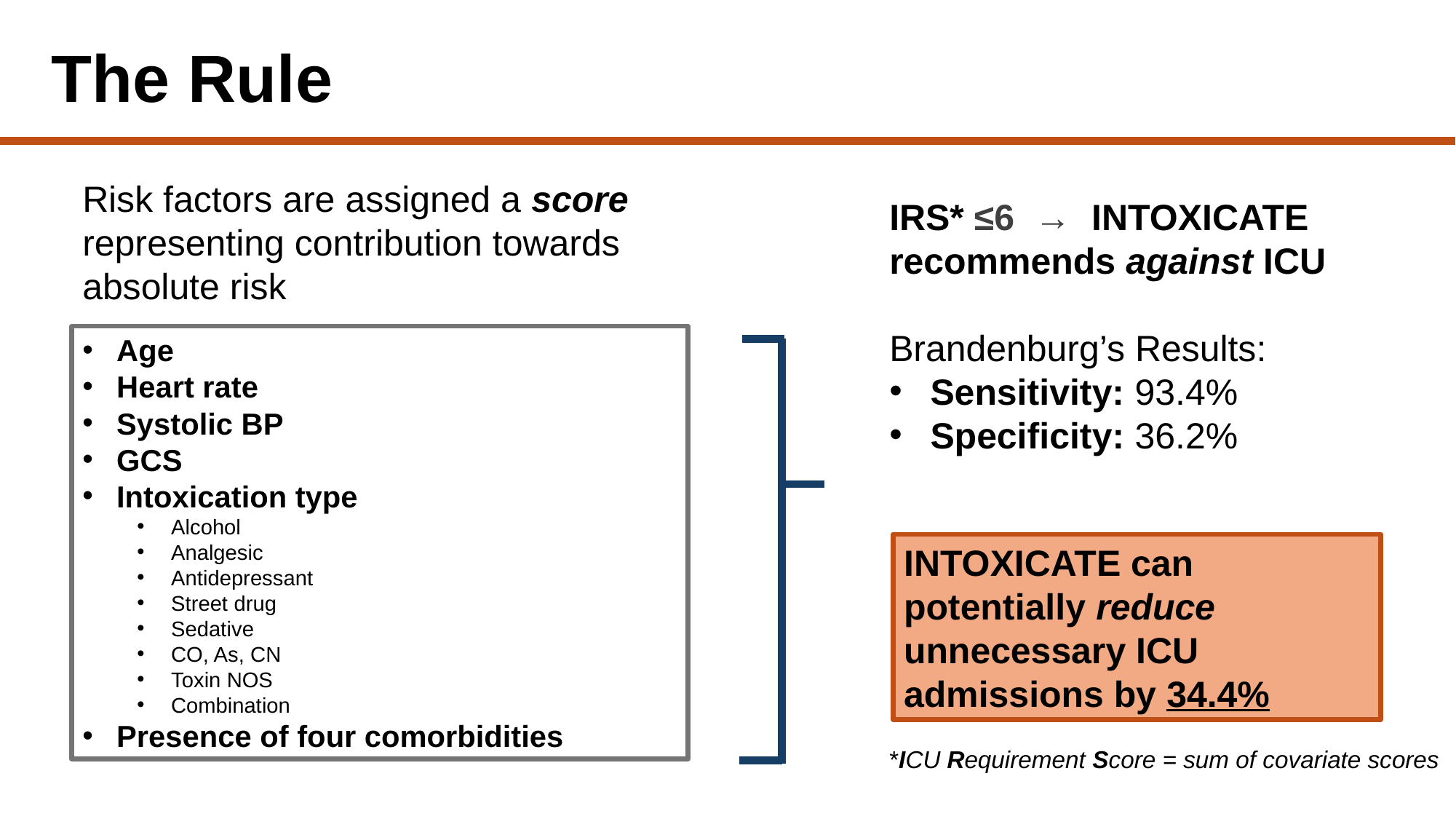

# The Rule
Risk factors are assigned a score representing contribution towards absolute risk
IRS* ≤6  →  INTOXICATE recommends against ICU

Brandenburg’s Results:
Sensitivity: 93.4%
Specificity: 36.2%
Age
Heart rate
Systolic BP
GCS
Intoxication type
Alcohol
Analgesic
Antidepressant
Street drug
Sedative
CO, As, CN
Toxin NOS
Combination
Presence of four comorbidities
INTOXICATE can potentially reduce unnecessary ICU admissions by 34.4%
*ICU Requirement Score = sum of covariate scores